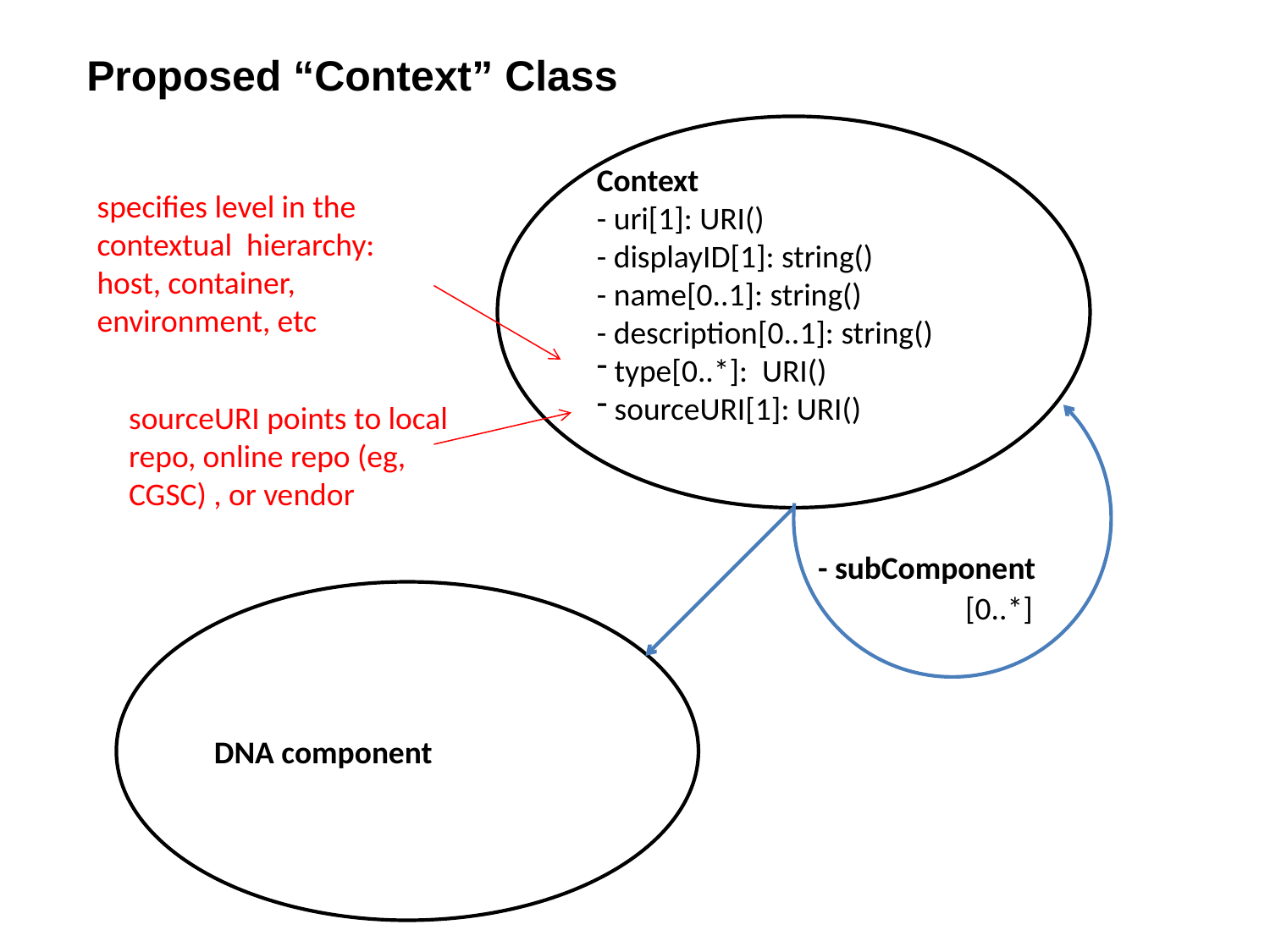

Proposed “Context” Class
Context
- uri[1]: URI()
- displayID[1]: string()
- name[0..1]: string()
- description[0..1]: string()
 type[0..*]:  URI()
 sourceURI[1]: URI()

specifies level in the contextual  hierarchy:  host, container, environment, etc

sourceURI points to local repo, online repo (eg,  CGSC) , or vendor

- subComponent

DNA component

[0..*]